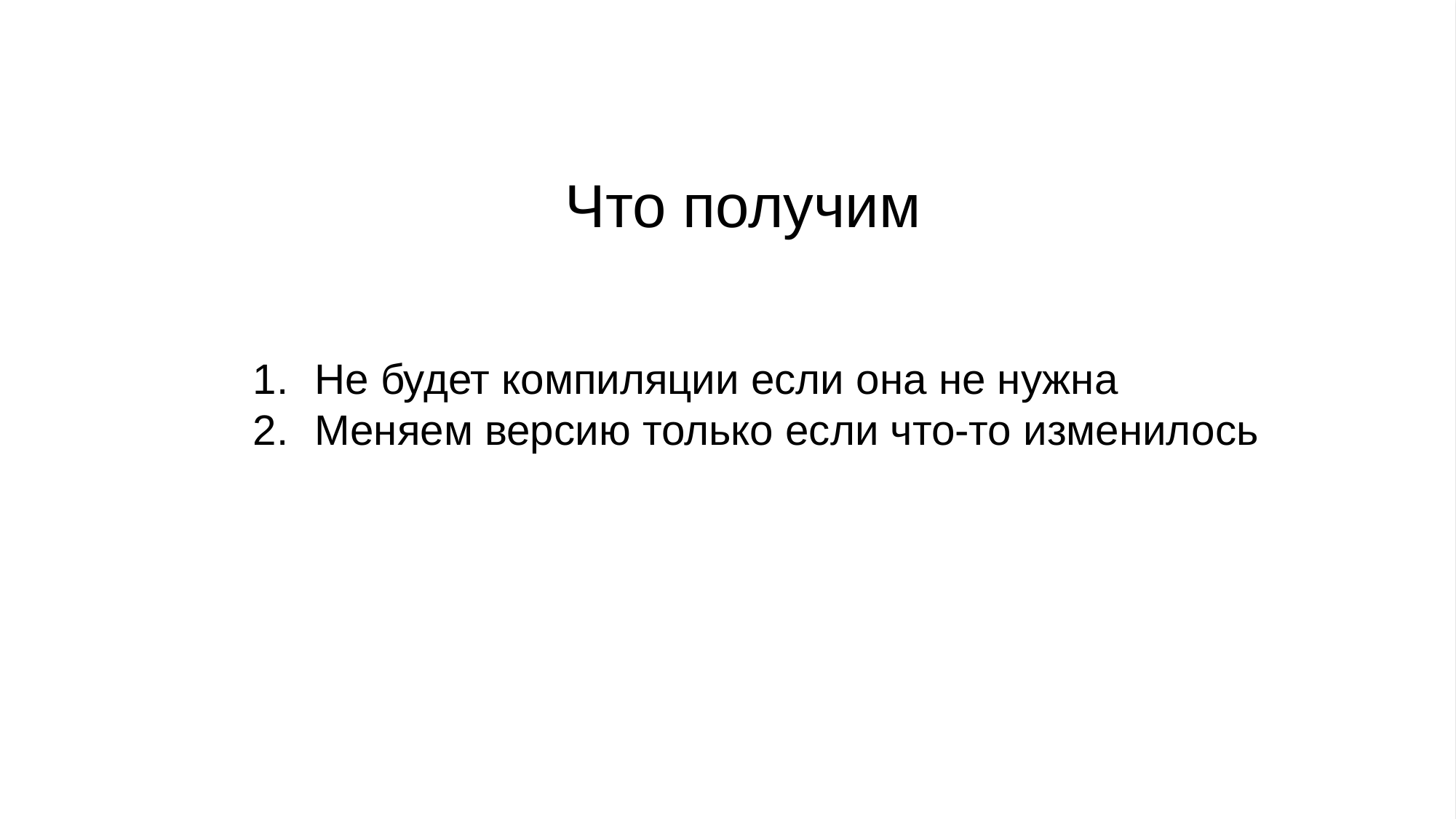

Что получим
Не будет компиляции если она не нужна
Меняем версию только если что-то изменилось